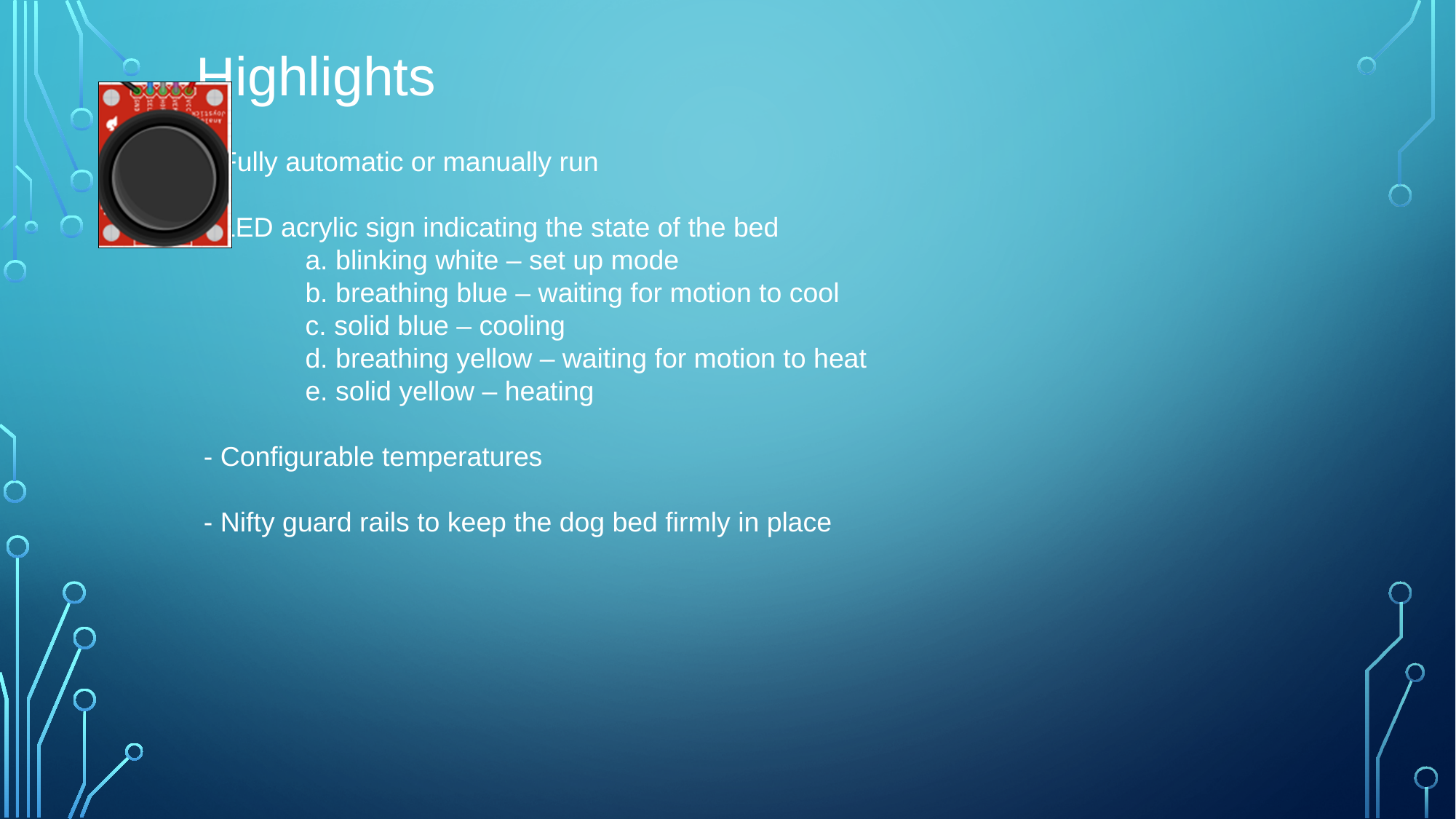

Highlights
 - Fully automatic or manually run

 - LED acrylic sign indicating the state of the bed
	a. blinking white – set up mode
	b. breathing blue – waiting for motion to cool
	c. solid blue – cooling
	d. breathing yellow – waiting for motion to heat
	e. solid yellow – heating

 - Configurable temperatures

 - Nifty guard rails to keep the dog bed firmly in place